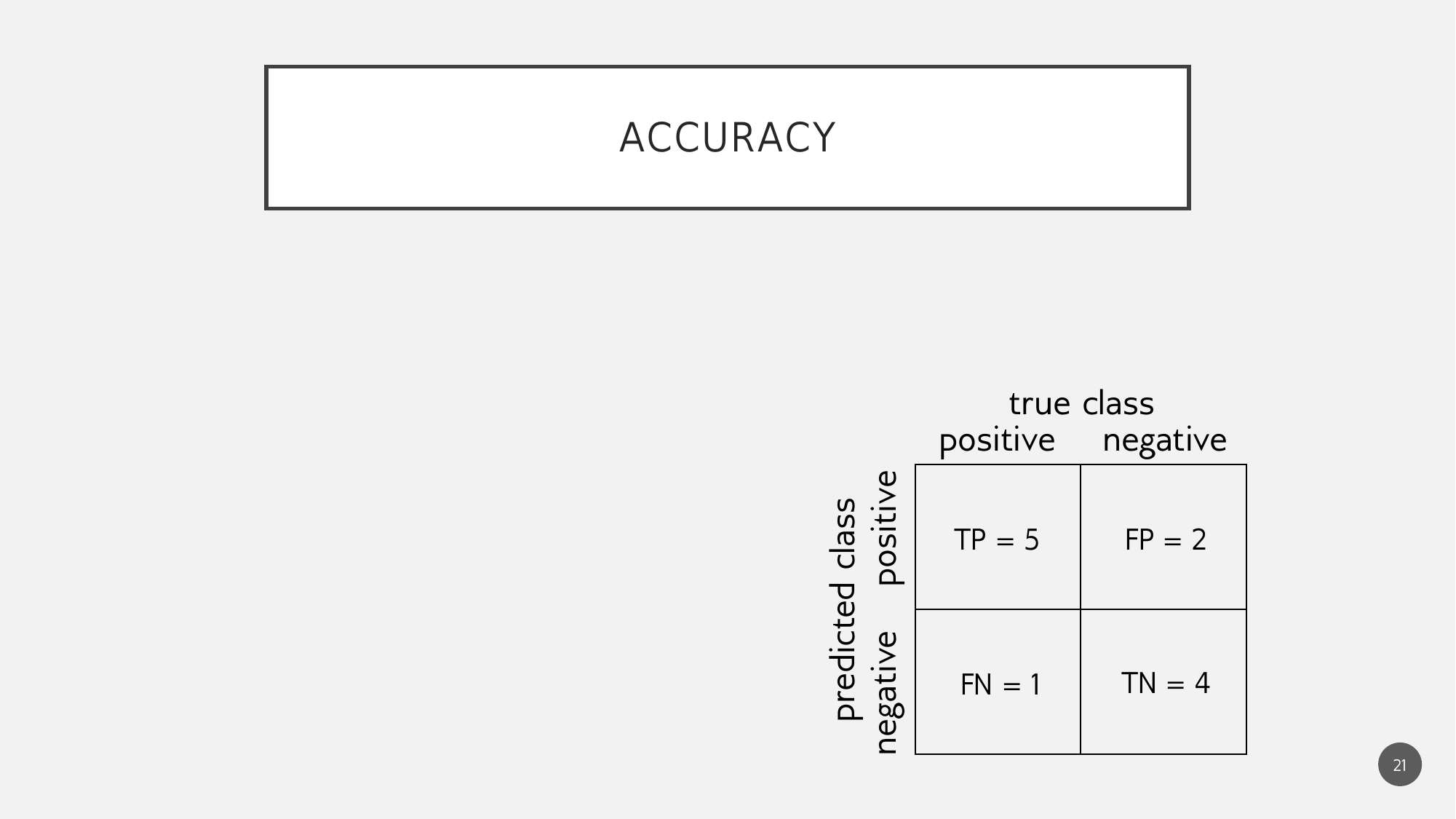

# Accuracy
true class
positive
negative
|  |  |
| --- | --- |
|  |  |
positive
FP = 2
TP = 5
predicted class
TN = 4
FN = 1
negative
21